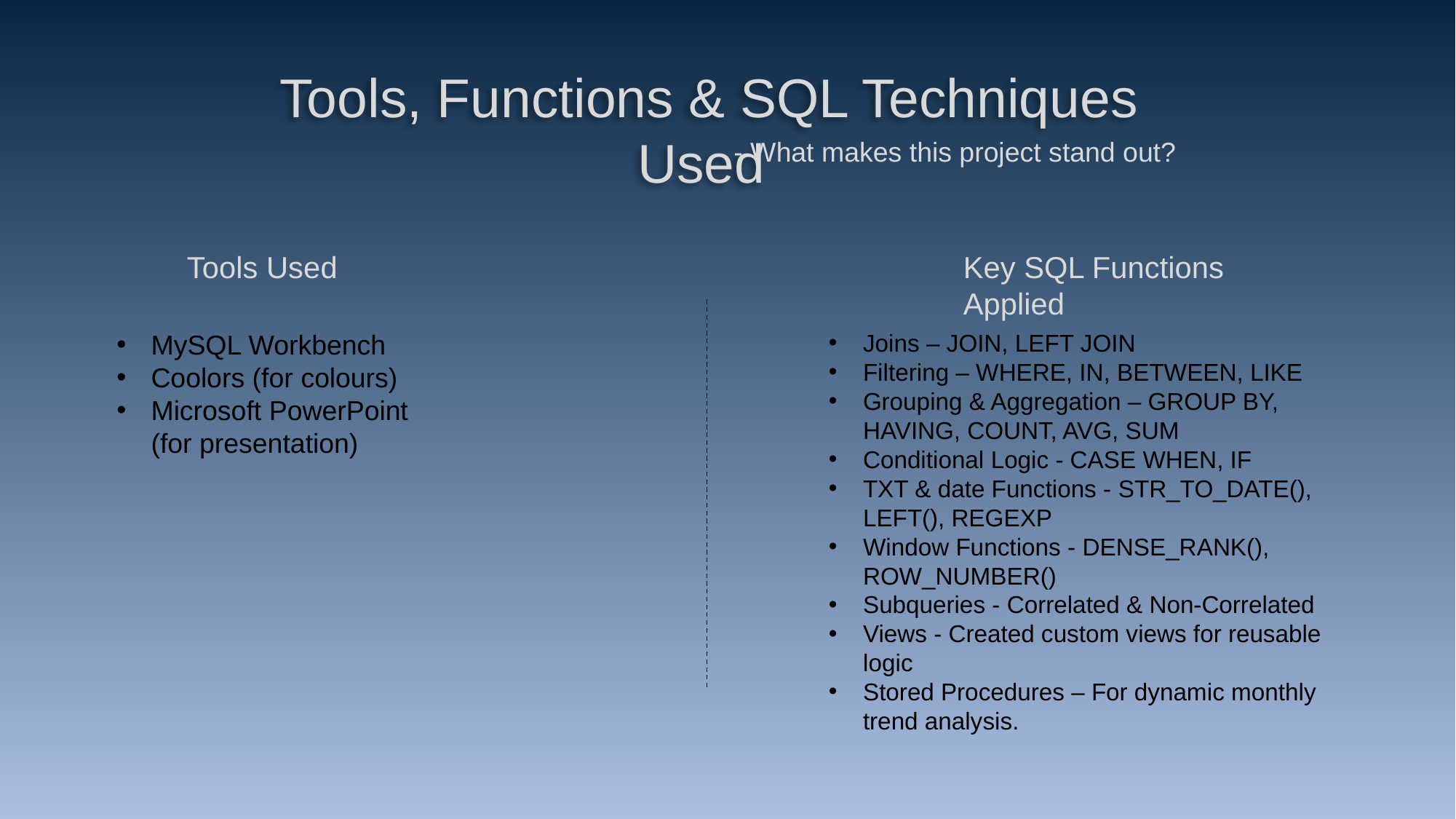

Tools, Functions & SQL Techniques Used
- What makes this project stand out?
Tools Used
Key SQL Functions Applied
MySQL Workbench
Coolors (for colours)
Microsoft PowerPoint (for presentation)
Joins – JOIN, LEFT JOIN
Filtering – WHERE, IN, BETWEEN, LIKE
Grouping & Aggregation – GROUP BY, HAVING, COUNT, AVG, SUM
Conditional Logic - CASE WHEN, IF
TXT & date Functions - STR_TO_DATE(), LEFT(), REGEXP
Window Functions - DENSE_RANK(), ROW_NUMBER()
Subqueries - Correlated & Non-Correlated
Views - Created custom views for reusable logic
Stored Procedures – For dynamic monthly trend analysis.